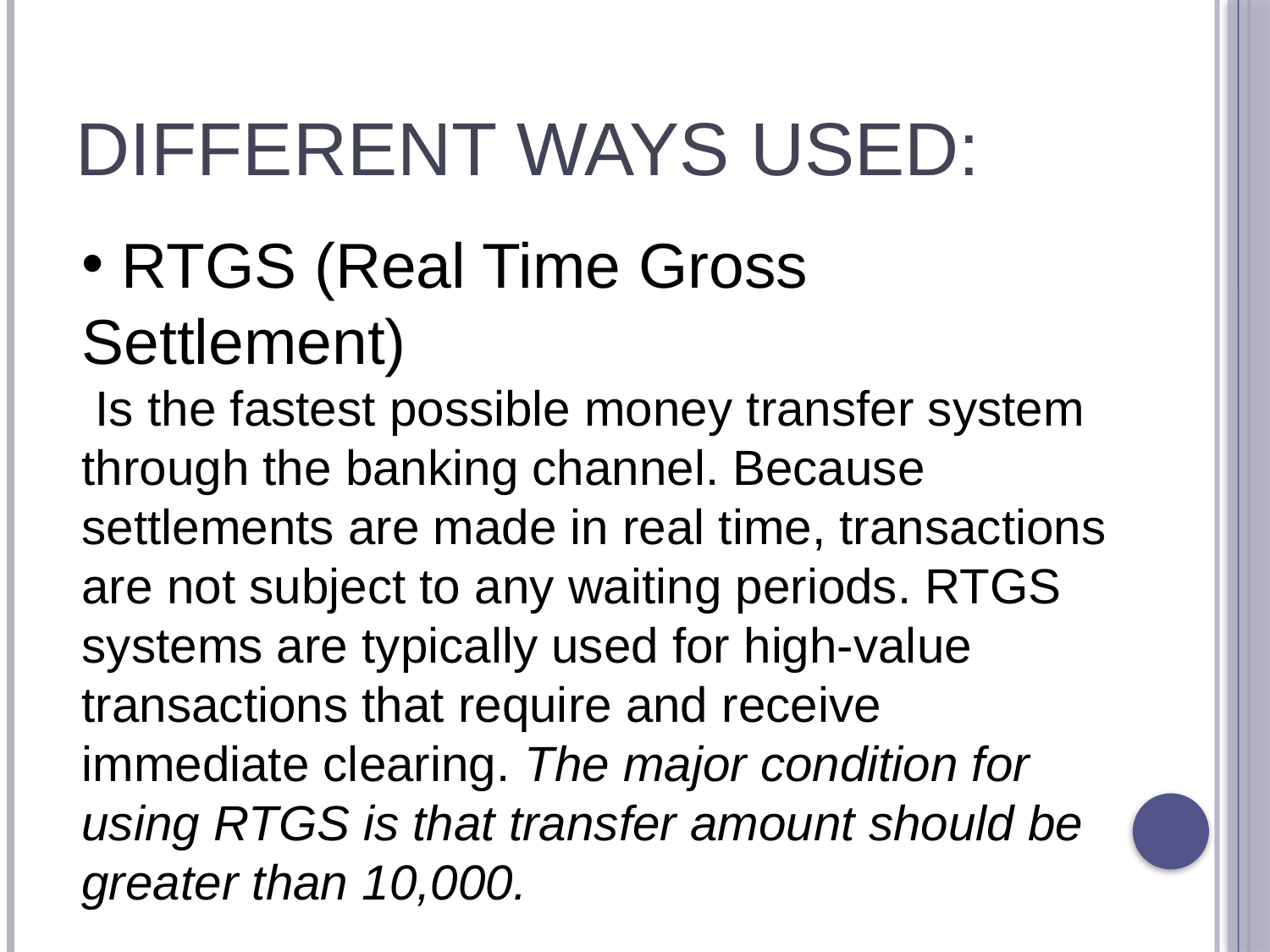

# DIFFERENT WAYS USED:
 RTGS (Real Time Gross Settlement)
 Is the fastest possible money transfer system through the banking channel. Because settlements are made in real time, transactions are not subject to any waiting periods. RTGS systems are typically used for high-value transactions that require and receive immediate clearing. The major condition for using RTGS is that transfer amount should be greater than 10,000.